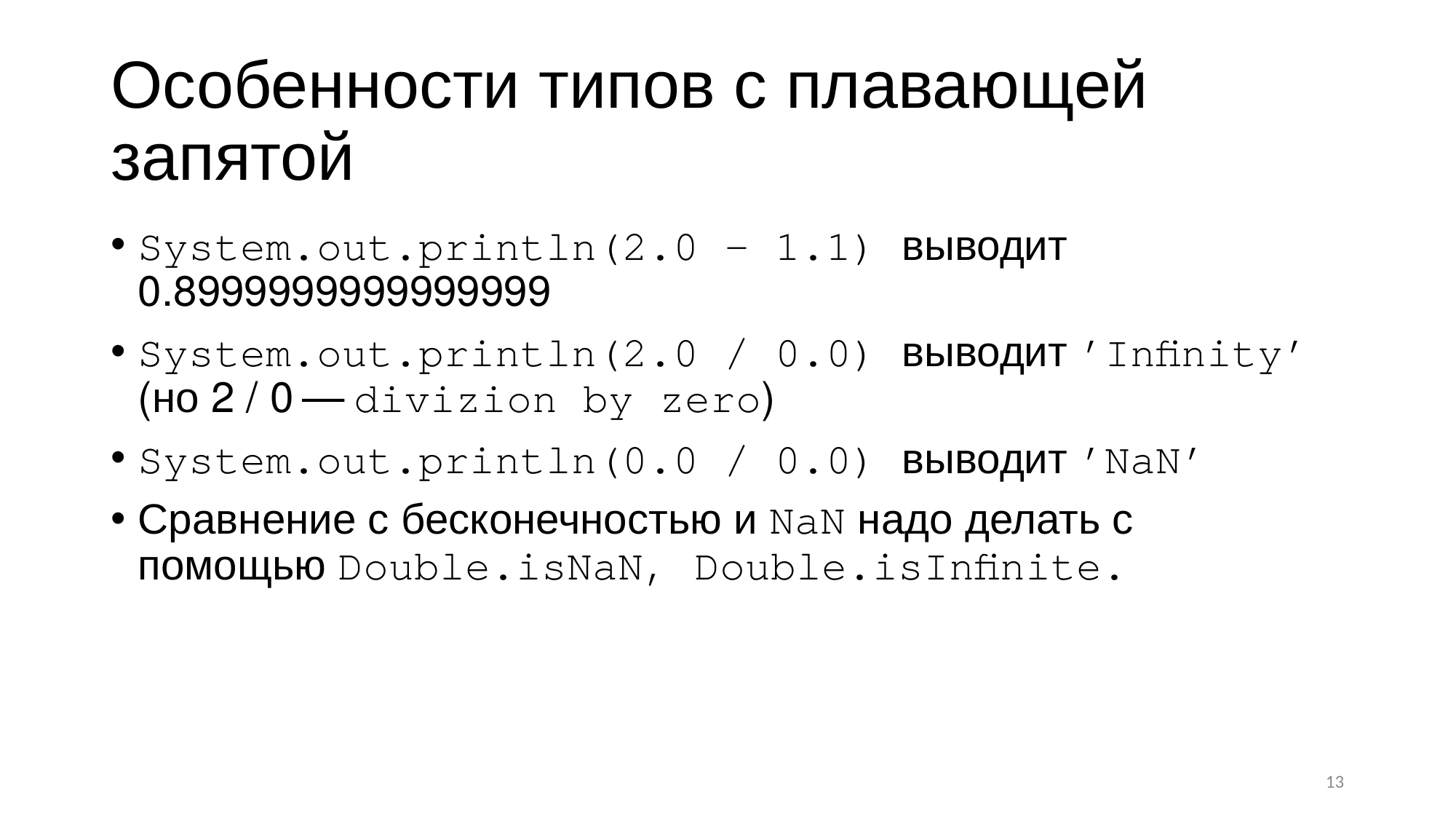

# Особенности типов с плавающей запятой
System.out.println(2.0 - 1.1) выводит 0.8999999999999999
System.out.println(2.0 / 0.0) выводит ’Infinity’ (но 2 / 0 — divizion by zero)
System.out.println(0.0 / 0.0) выводит ’NaN’
Сравнение с бесконечностью и NaN надо делать с помощью Double.isNaN, Double.isInfinite.
13